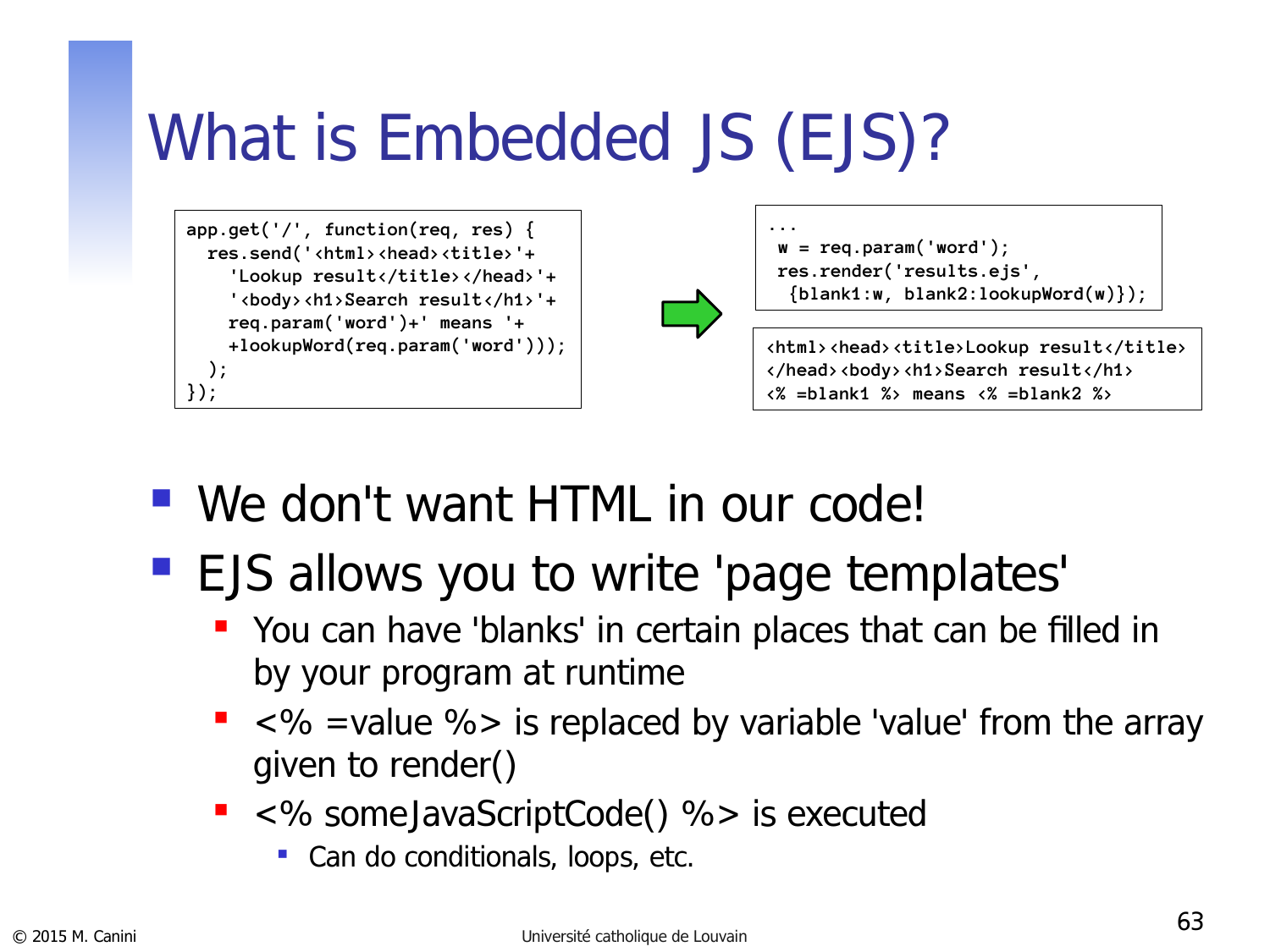

# What is Embedded JS (EJS)?
...
 w = req.param('word');
 res.render('results.ejs',
  {blank1:w, blank2:lookupWord(w)});
app.get('/', function(req, res) {
  res.send('<html><head><title>'+
    'Lookup result</title></head>'+
    '<body><h1>Search result</h1>'+
    req.param('word')+' means '+
    +lookupWord(req.param('word')));
  );
});

<html><head><title>Lookup result</title>
</head><body><h1>Search result</h1>
<% =blank1 %> means <% =blank2 %>
We don't want HTML in our code!
EJS allows you to write 'page templates'
You can have 'blanks' in certain places that can be filled in
by your program at runtime
<% =value %> is replaced by variable 'value' from the array given to render()
<% someJavaScriptCode() %> is executed
Can do conditionals, loops, etc.
63
Université catholique de Louvain